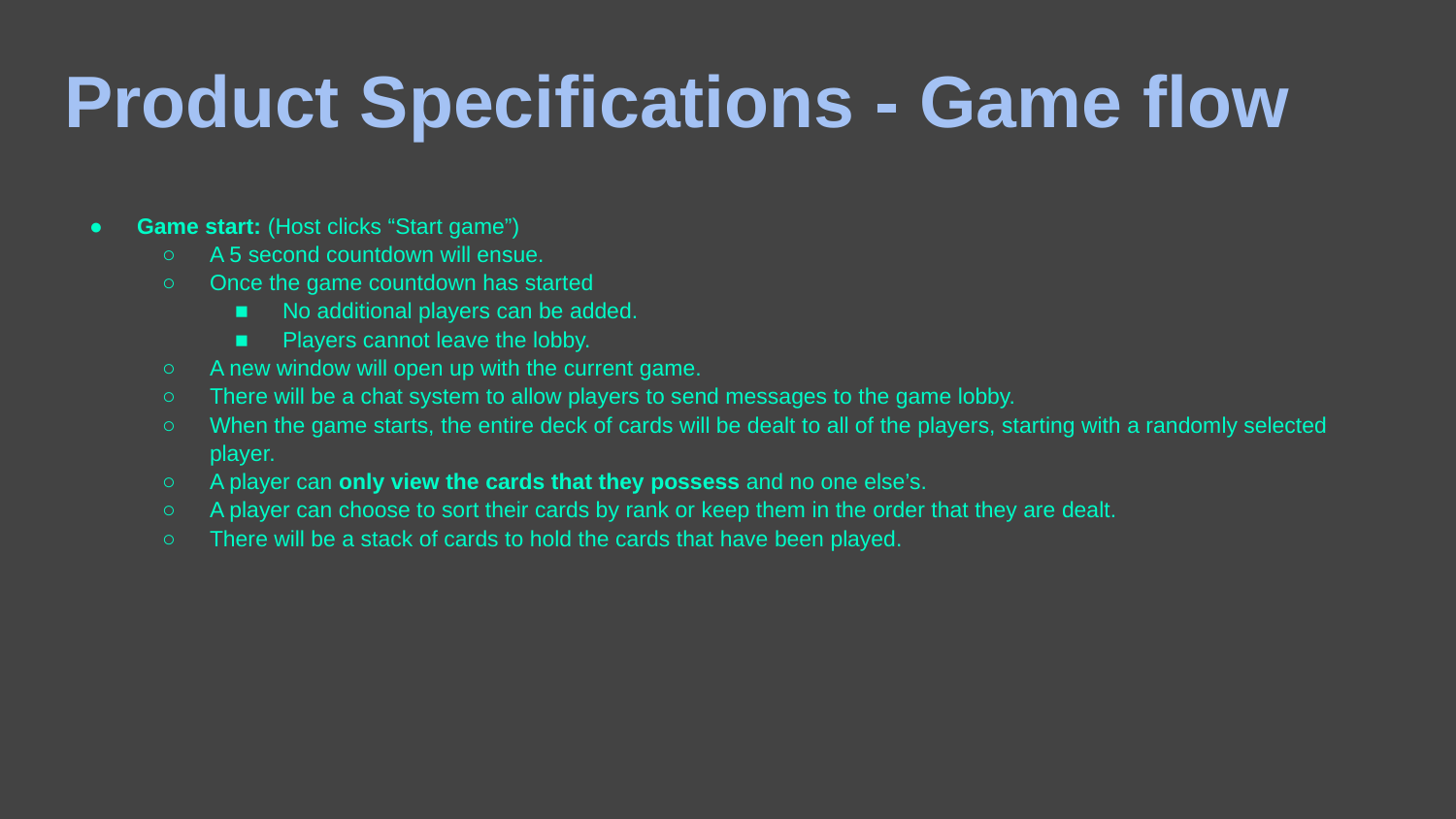

# Product Specifications - Game flow
Game start: (Host clicks “Start game”)
A 5 second countdown will ensue.
Once the game countdown has started
No additional players can be added.
Players cannot leave the lobby.
A new window will open up with the current game.
There will be a chat system to allow players to send messages to the game lobby.
When the game starts, the entire deck of cards will be dealt to all of the players, starting with a randomly selected player.
A player can only view the cards that they possess and no one else’s.
A player can choose to sort their cards by rank or keep them in the order that they are dealt.
There will be a stack of cards to hold the cards that have been played.